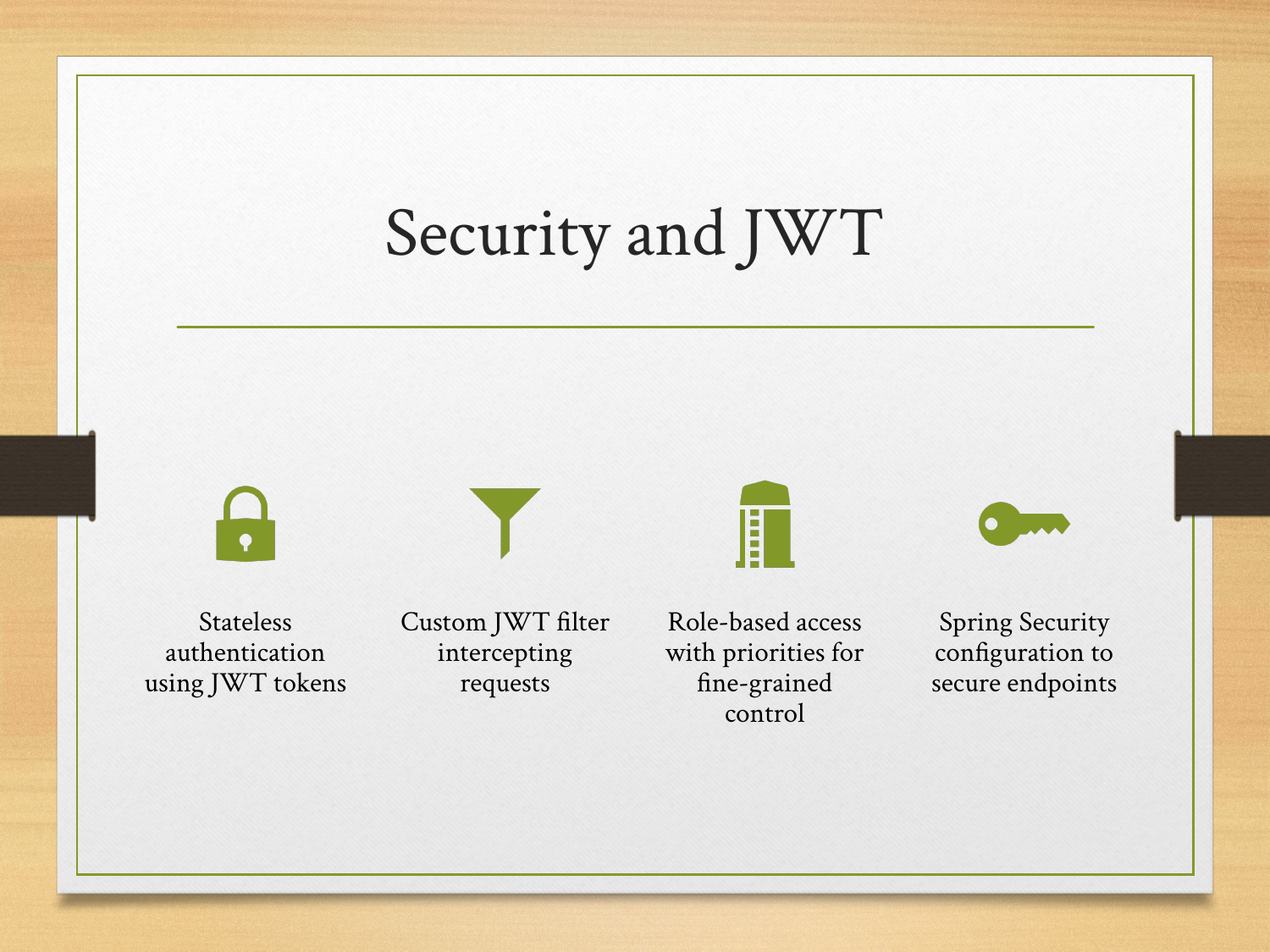

# Security and JWT
Stateless authentication using JWT tokens
Custom JWT filter intercepting requests
Role-based access with priorities for fine-grained control
Spring Security configuration to secure endpoints